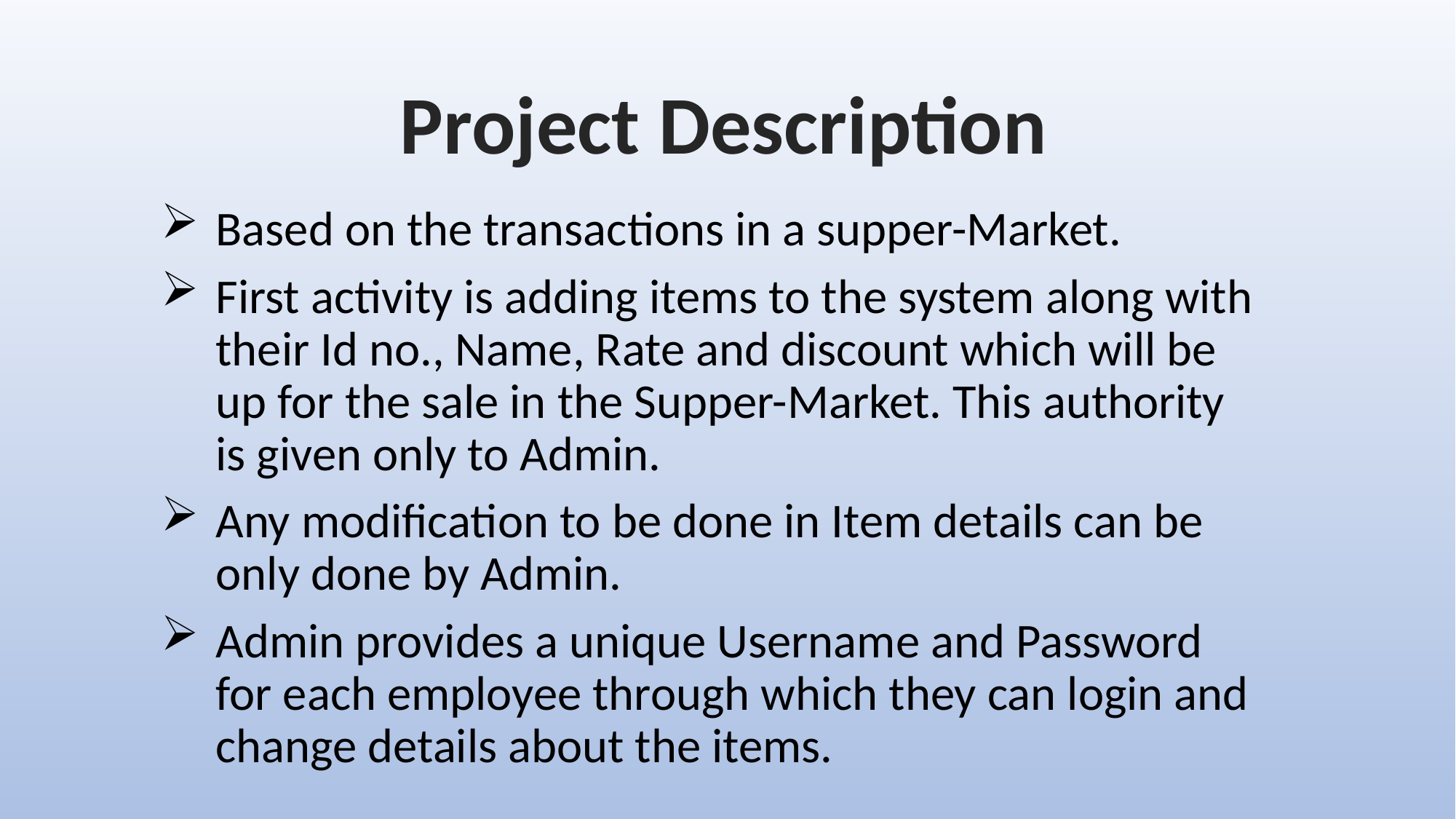

Project Description
Based on the transactions in a supper-Market.
First activity is adding items to the system along with their Id no., Name, Rate and discount which will be up for the sale in the Supper-Market. This authority is given only to Admin.
Any modification to be done in Item details can be only done by Admin.
Admin provides a unique Username and Password for each employee through which they can login and change details about the items.